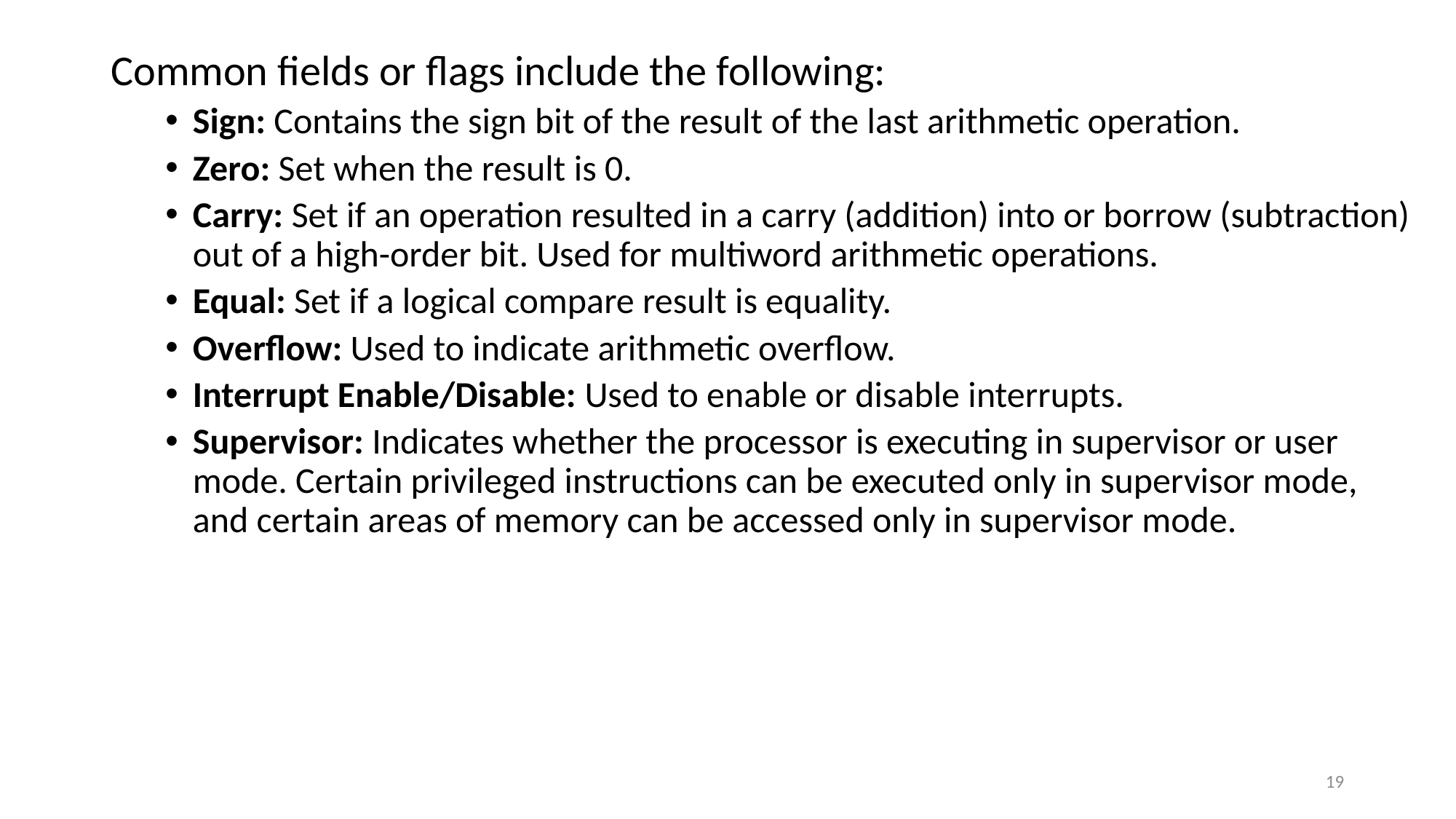

Common fields or flags include the following:
Sign: Contains the sign bit of the result of the last arithmetic operation.
Zero: Set when the result is 0.
Carry: Set if an operation resulted in a carry (addition) into or borrow (subtraction) out of a high-order bit. Used for multiword arithmetic operations.
Equal: Set if a logical compare result is equality.
Overflow: Used to indicate arithmetic overflow.
Interrupt Enable/Disable: Used to enable or disable interrupts.
Supervisor: Indicates whether the processor is executing in supervisor or user mode. Certain privileged instructions can be executed only in supervisor mode, and certain areas of memory can be accessed only in supervisor mode.

#
19